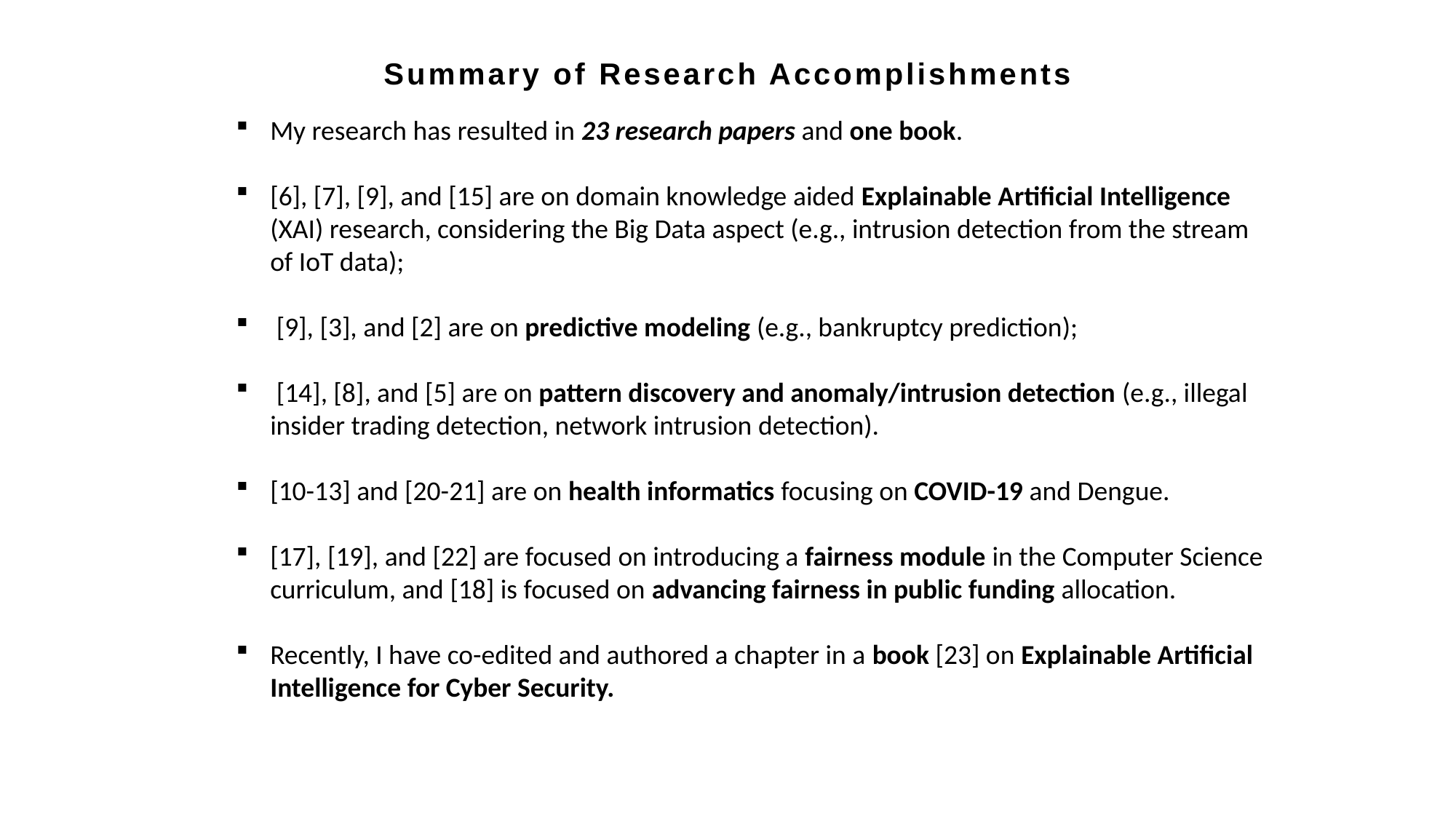

Summary of Research Accomplishments
My research has resulted in 23 research papers and one book.

[6], [7], [9], and [15] are on domain knowledge aided Explainable Artificial Intelligence (XAI) research, considering the Big Data aspect (e.g., intrusion detection from the stream of IoT data);

 [9], [3], and [2] are on predictive modeling (e.g., bankruptcy prediction);

 [14], [8], and [5] are on pattern discovery and anomaly/intrusion detection (e.g., illegal insider trading detection, network intrusion detection).

[10-13] and [20-21] are on health informatics focusing on COVID-19 and Dengue.

[17], [19], and [22] are focused on introducing a fairness module in the Computer Science curriculum, and [18] is focused on advancing fairness in public funding allocation.

Recently, I have co-edited and authored a chapter in a book [23] on Explainable Artificial Intelligence for Cyber Security.